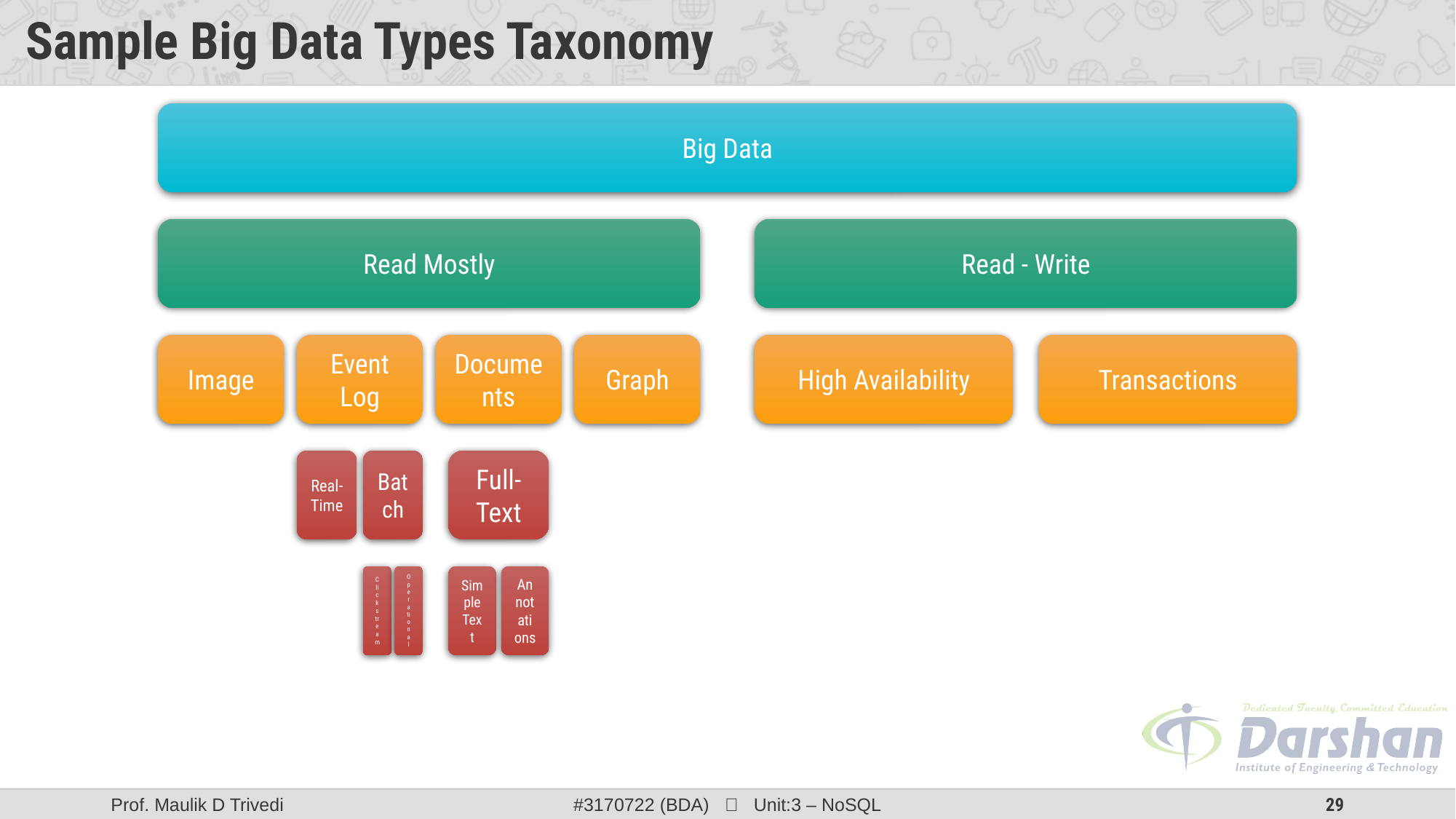

# Sample Big Data Types Taxonomy
Big Data
Read Mostly
Read - Write
Image
Event Log
Documents
Graph
High Availability
Transactions
Real-Time
Batch
Clickstream
Operational
Full-Text
Simple Text
Annotations